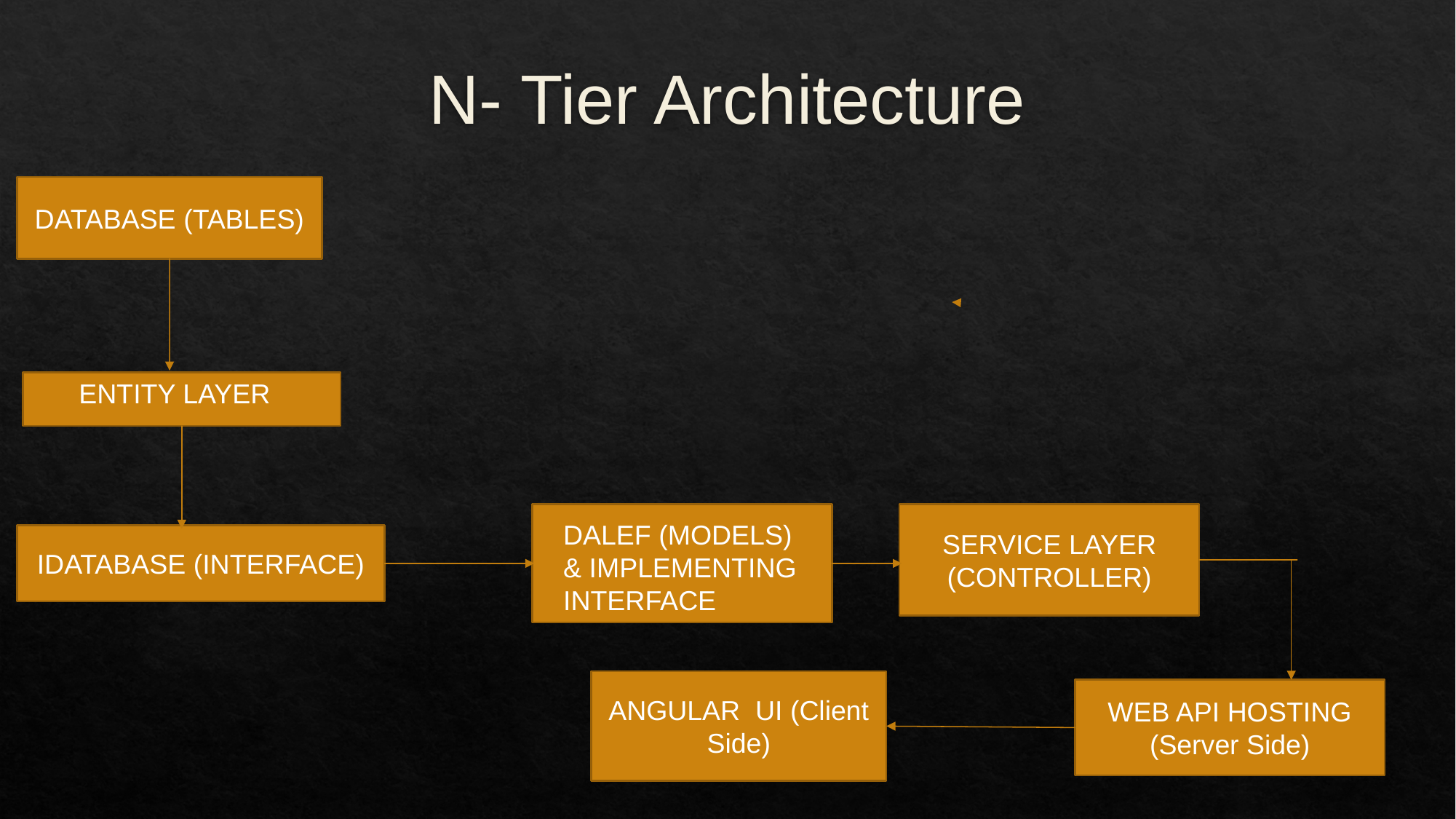

# N- Tier Architecture
DATABASE (TABLES)

ENTITY LAYER

SERVICE LAYER (CONTROLLER)
DALEF (MODELS) & IMPLEMENTING INTERFACE
IDATABASE (INTERFACE)
ANGULAR  UI (Client Side)
WEB API HOSTING (Server Side)